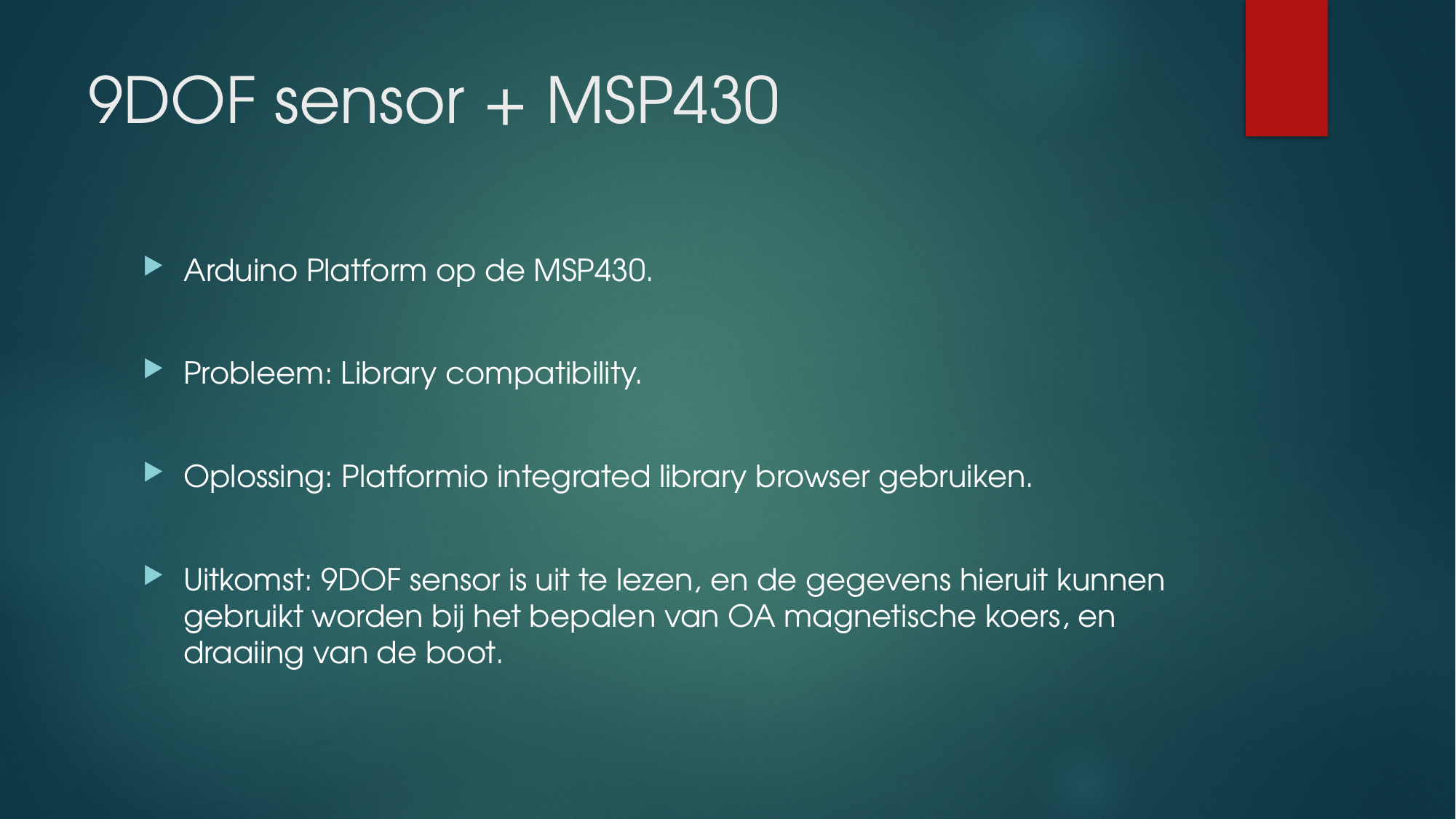

# 9DOF sensor + MSP430
Arduino Platform op de MSP430.

Probleem: Library compatibility.

Oplossing: Platformio integrated library browser gebruiken.

Uitkomst: 9DOF sensor is uit te lezen, en de gegevens hieruit kunnen gebruikt worden bij het bepalen van OA magnetische koers, en draaiing van de boot.